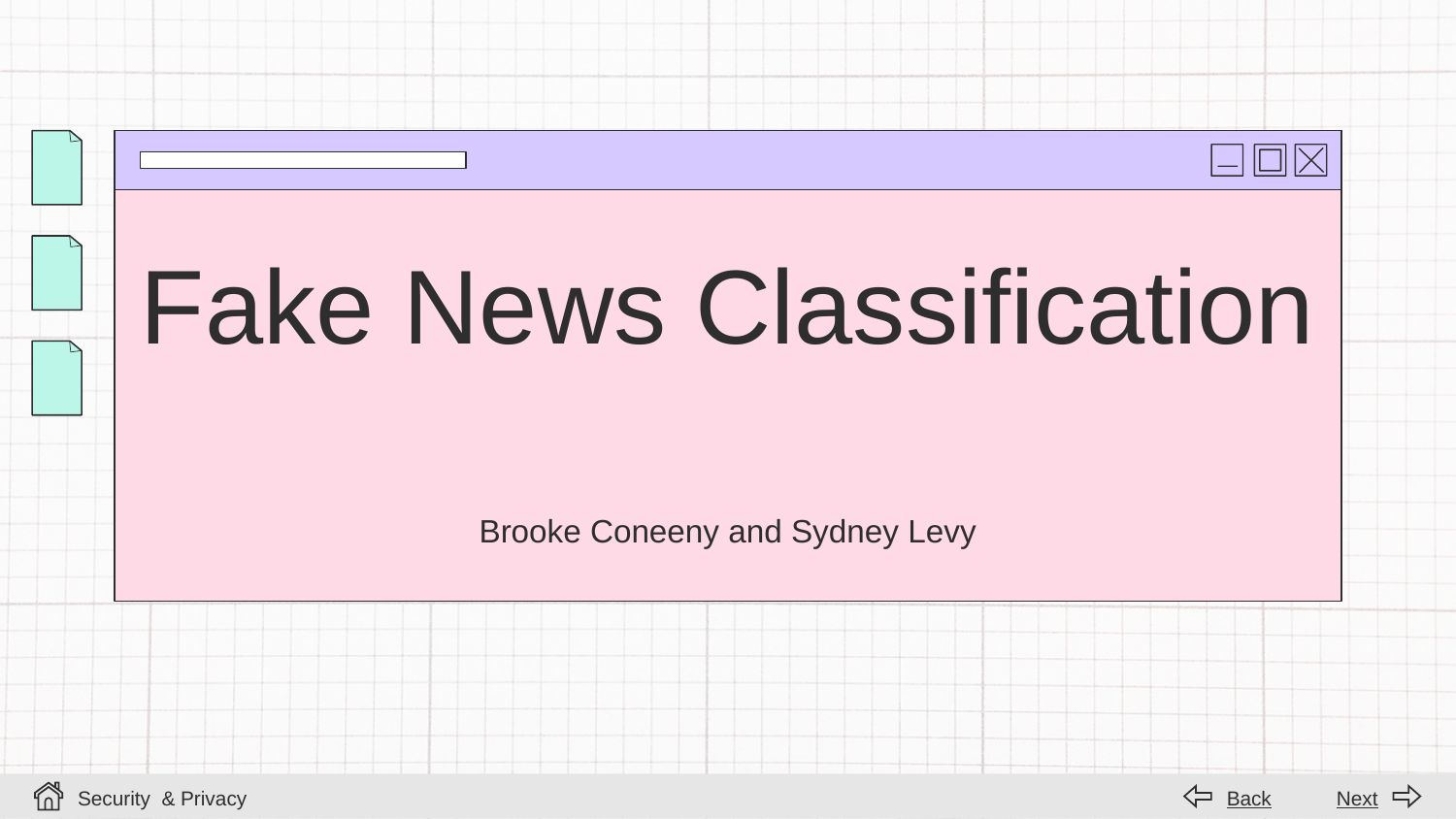

# Fake News Classification
Brooke Coneeny and Sydney Levy
Security  & Privacy
Back
Next